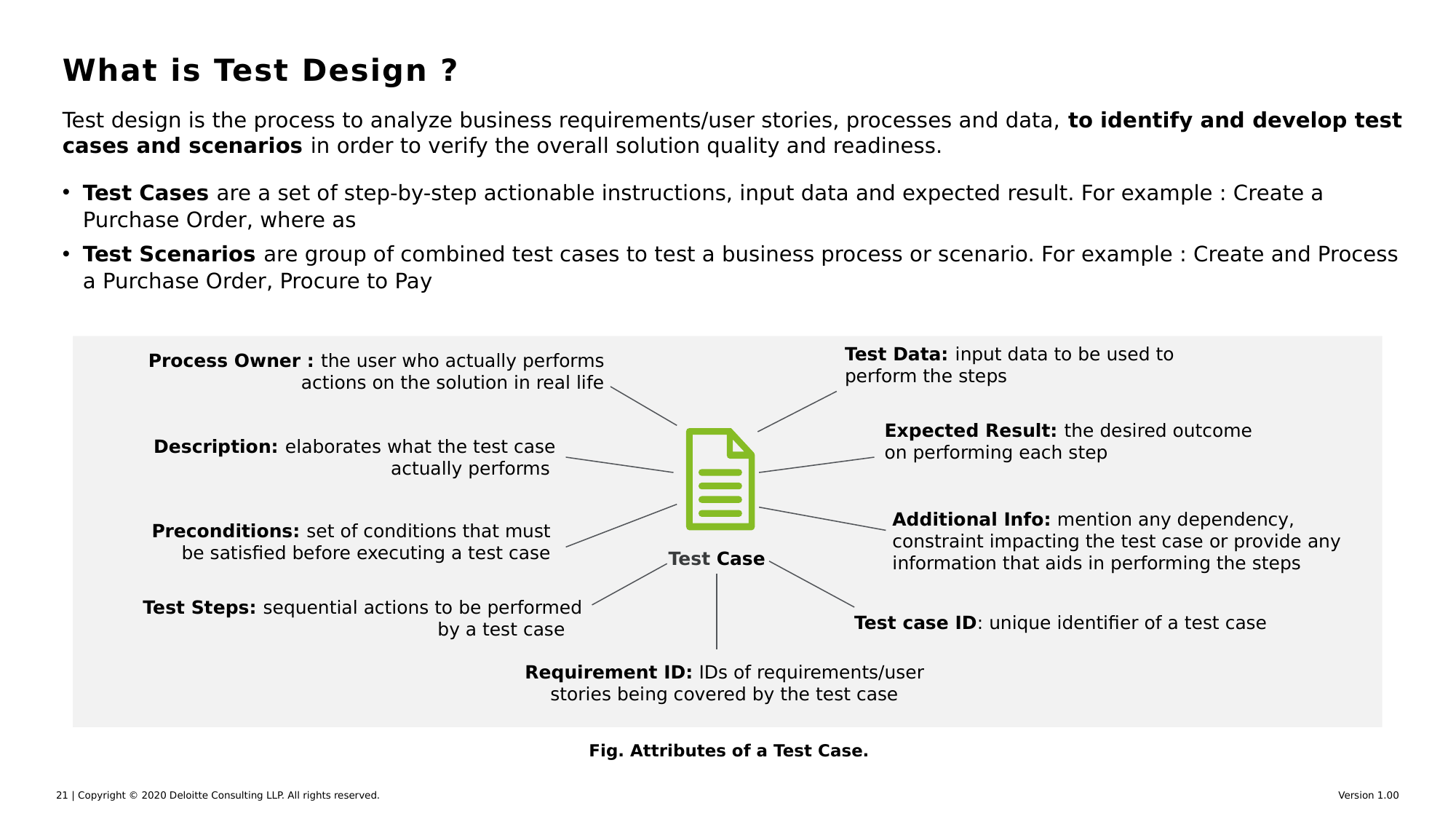

# What is Test Design ?
Test design is the process to analyze business requirements/user stories, processes and data, to identify and develop test cases and scenarios in order to verify the overall solution quality and readiness.
Test Cases are a set of step-by-step actionable instructions, input data and expected result. For example : Create a Purchase Order, where as
Test Scenarios are group of combined test cases to test a business process or scenario. For example : Create and Process a Purchase Order, Procure to Pay

Test Data: input data to be used to perform the steps

Process Owner : the user who actually performs actions on the solution in real life
Expected Result: the desired outcome on performing each step

Description: elaborates what the test case actually performs
Additional Info: mention any dependency, constraint impacting the test case or provide any information that aids in performing the steps
Preconditions: set of conditions that must be satisfied before executing a test case
Test Case
Test Steps: sequential actions to be performed by a test case
Test case ID: unique identifier of a test case
Requirement ID: IDs of requirements/user stories being covered by the test case
Fig. Attributes of a Test Case.